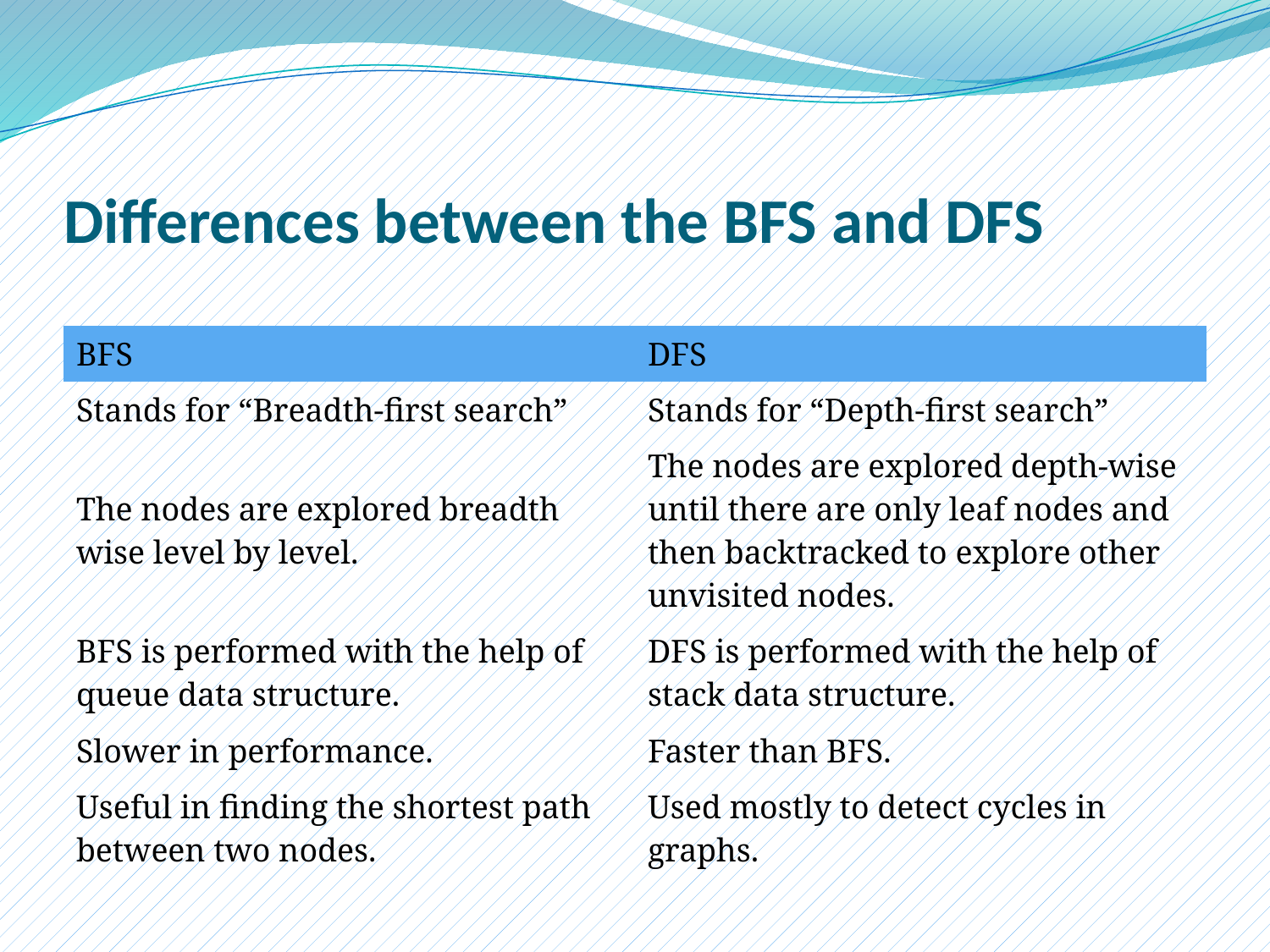

# Differences between the BFS and DFS
| BFS | DFS |
| --- | --- |
| Stands for “Breadth-first search” | Stands for “Depth-first search” |
| The nodes are explored breadth wise level by level. | The nodes are explored depth-wise until there are only leaf nodes and then backtracked to explore other unvisited nodes. |
| BFS is performed with the help of queue data structure. | DFS is performed with the help of stack data structure. |
| Slower in performance. | Faster than BFS. |
| Useful in finding the shortest path between two nodes. | Used mostly to detect cycles in graphs. |